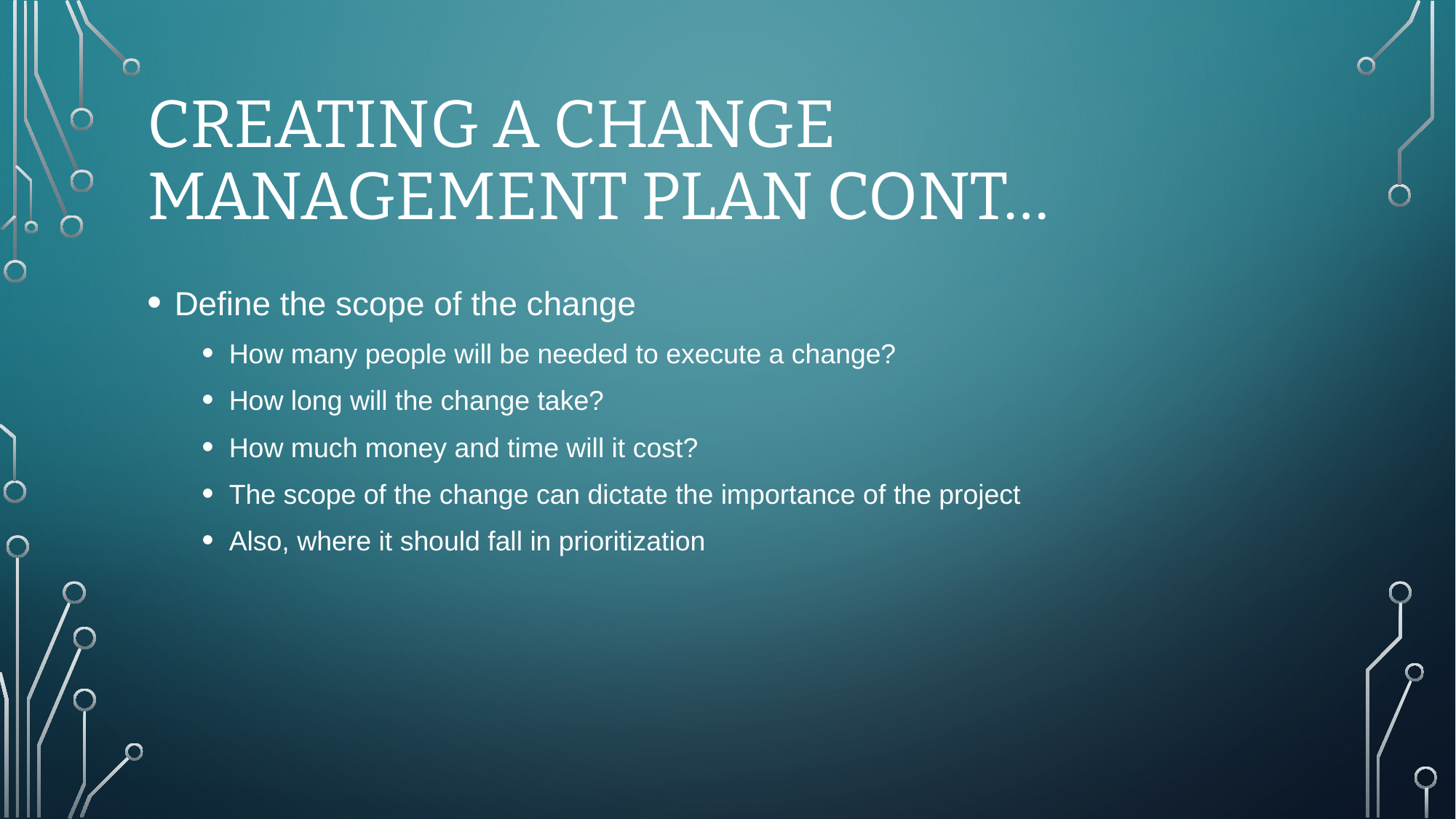

# Creating a change management plan cont…
Define the scope of the change
How many people will be needed to execute a change?
How long will the change take?
How much money and time will it cost?
The scope of the change can dictate the importance of the project
Also, where it should fall in prioritization